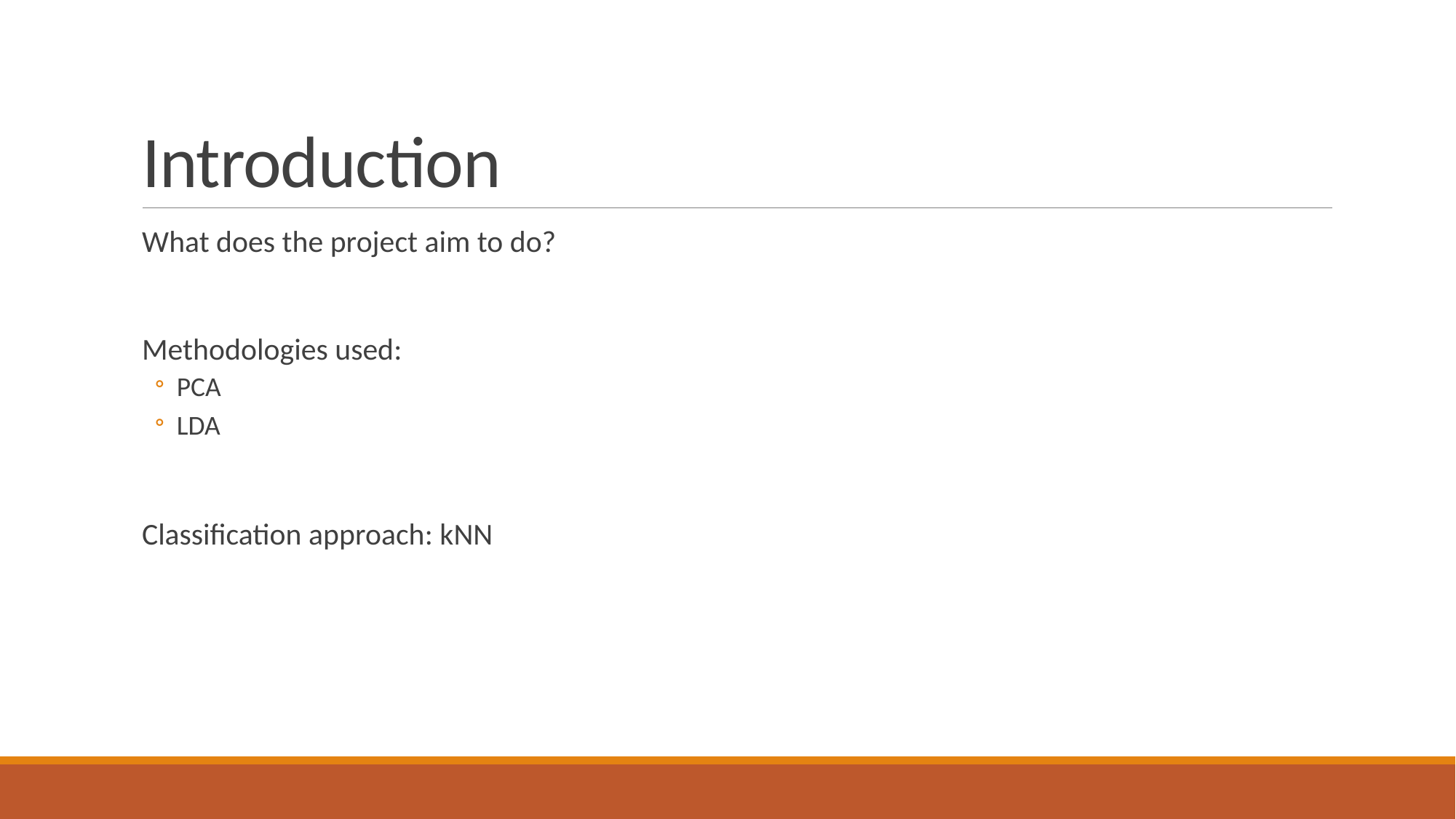

# Introduction
What does the project aim to do?

Methodologies used:
PCA
LDA

Classification approach: kNN